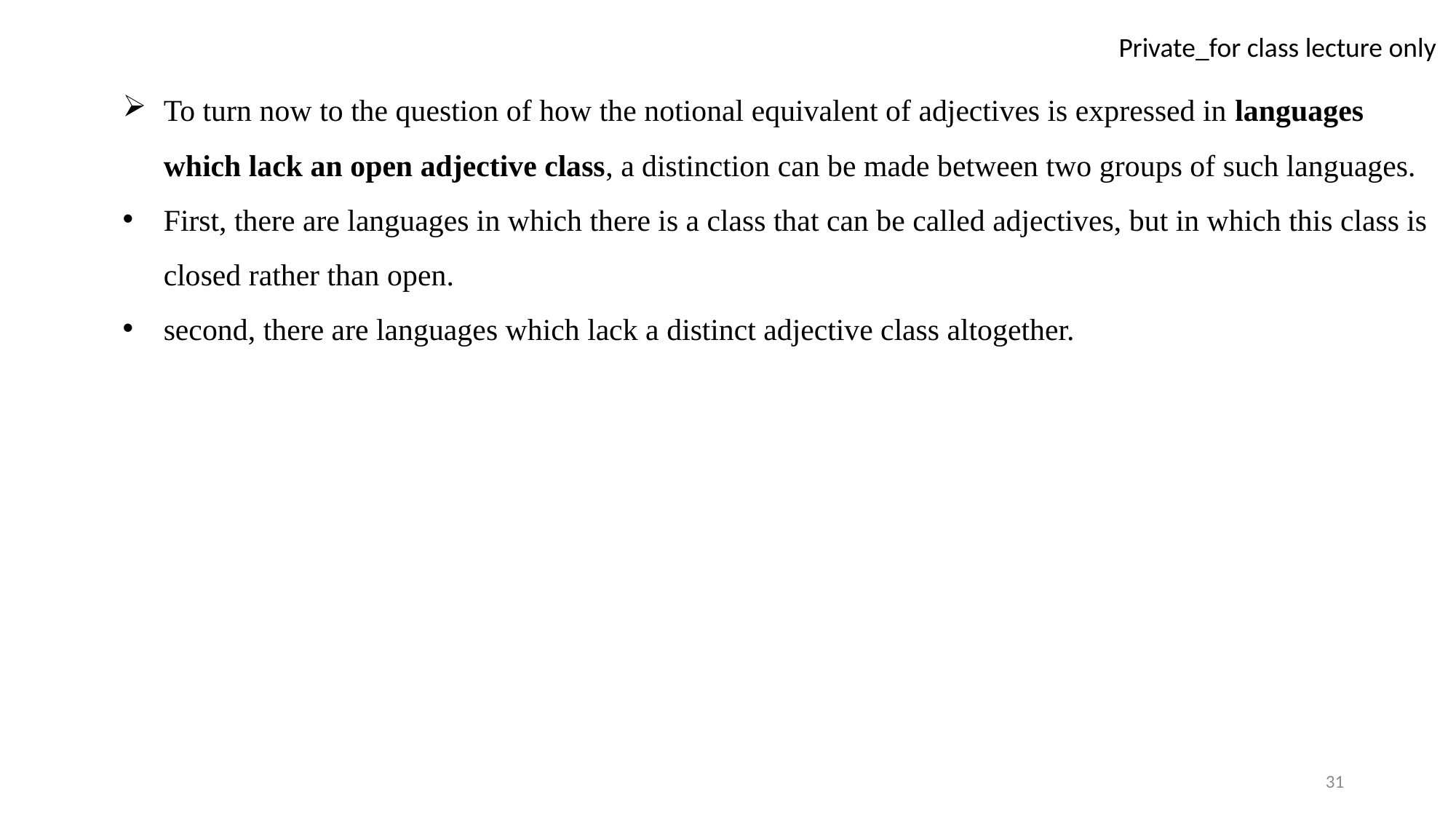

To turn now to the question of how the notional equivalent of adjectives is expressed in languages which lack an open adjective class, a distinction can be made between two groups of such languages.
First, there are languages in which there is a class that can be called adjectives, but in which this class is closed rather than open.
second, there are languages which lack a distinct adjective class altogether.

31